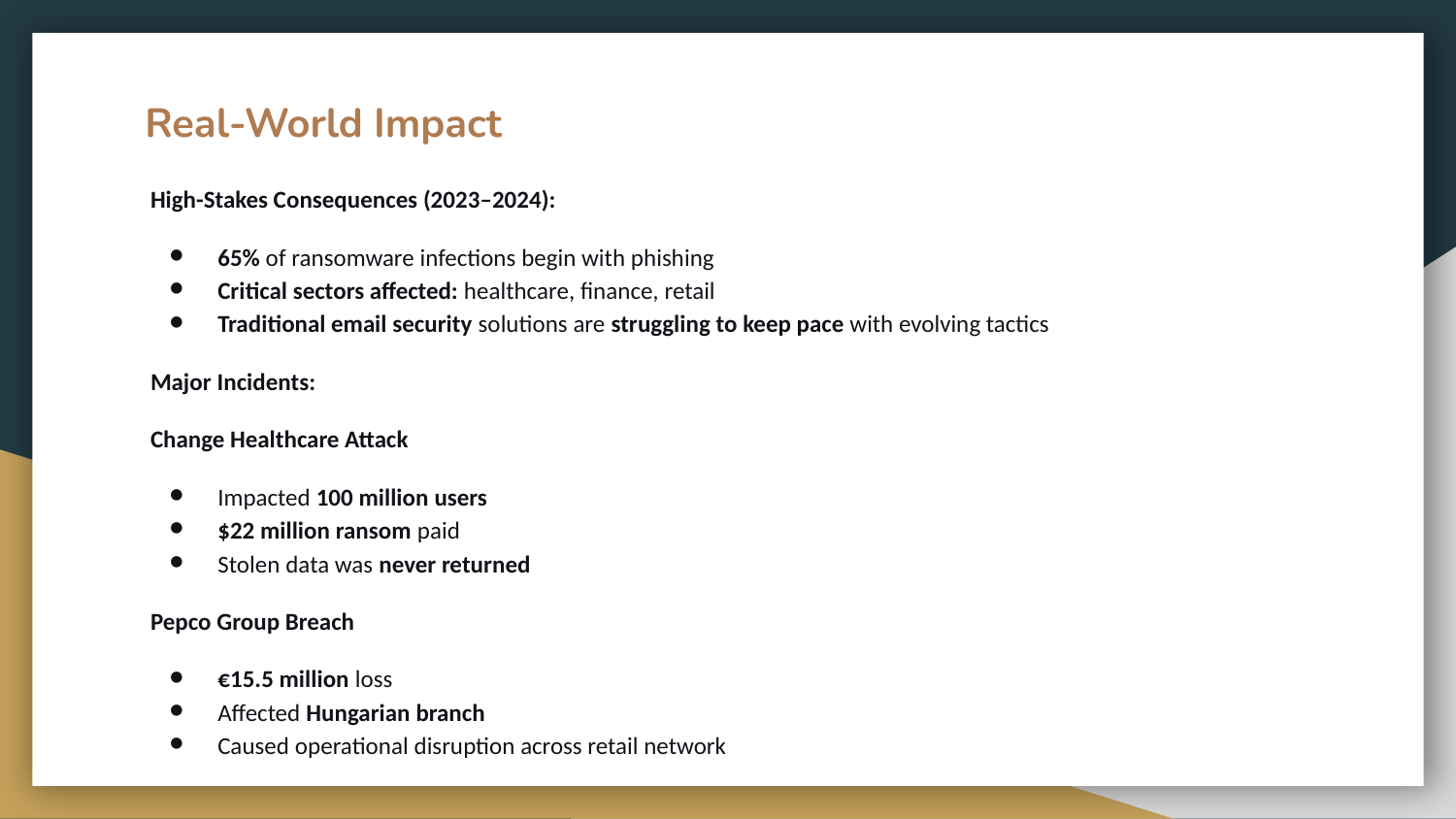

# Real-World Impact
 High-Stakes Consequences (2023–2024):
65% of ransomware infections begin with phishing
Critical sectors affected: healthcare, finance, retail
Traditional email security solutions are struggling to keep pace with evolving tactics
 Major Incidents:
 Change Healthcare Attack
Impacted 100 million users
$22 million ransom paid
Stolen data was never returned
 Pepco Group Breach
€15.5 million loss
Affected Hungarian branch
Caused operational disruption across retail network